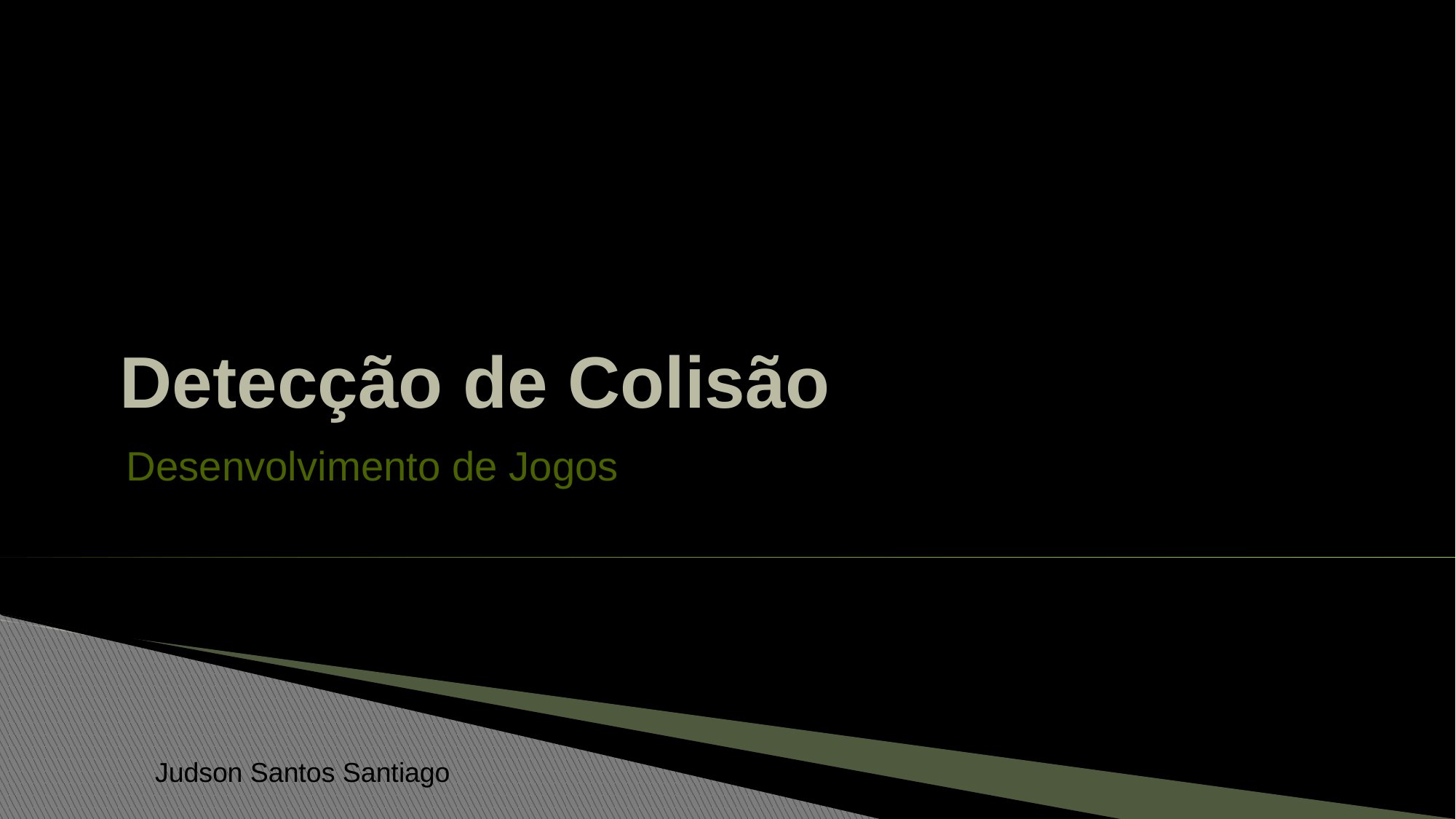

# Detecção de Colisão
Desenvolvimento de Jogos